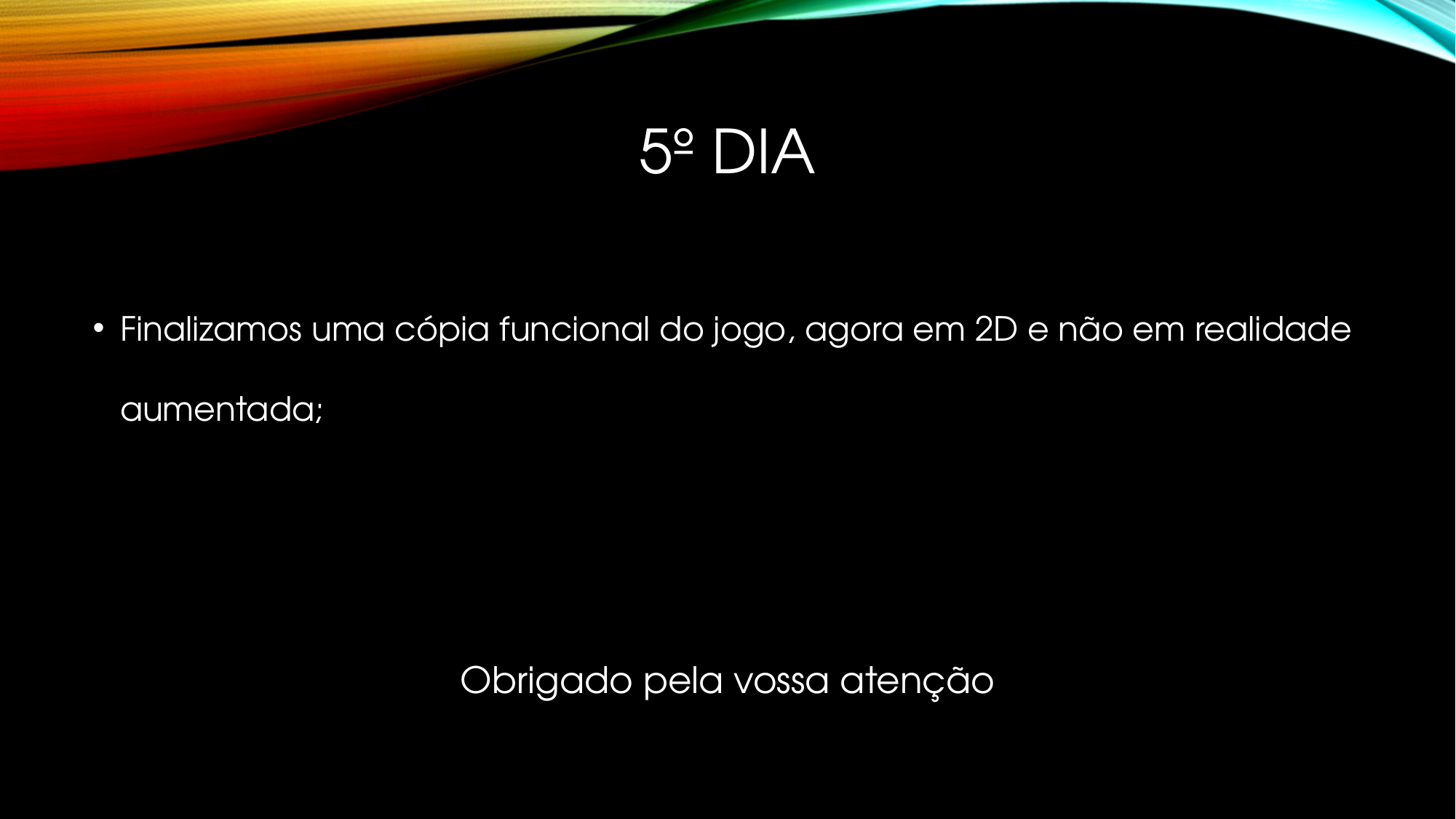

# 5º Dia
Finalizamos uma cópia funcional do jogo, agora em 2D e não em realidade aumentada;
Obrigado pela vossa atenção